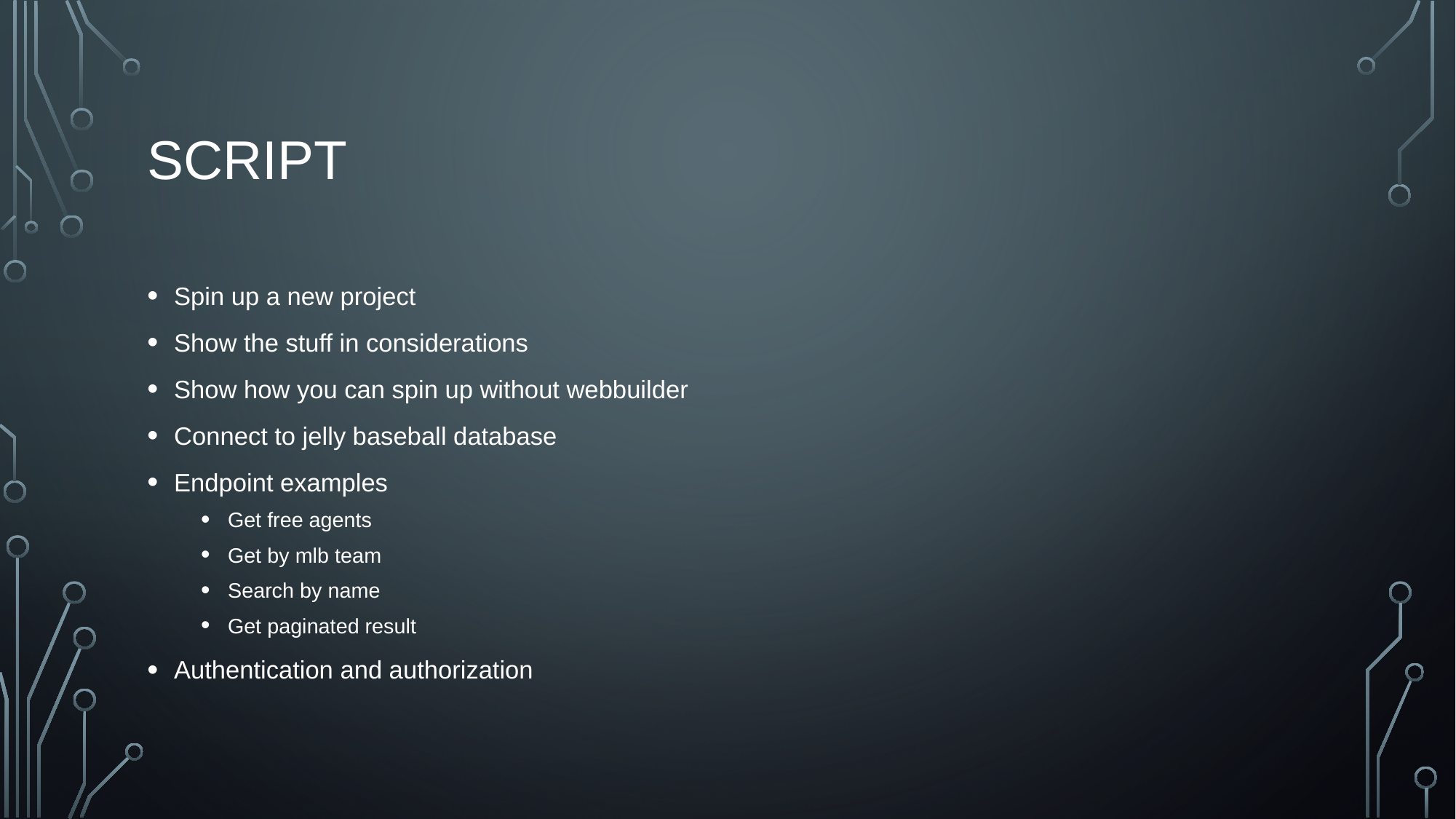

# Script
Spin up a new project
Show the stuff in considerations
Show how you can spin up without webbuilder
Connect to jelly baseball database
Endpoint examples
Get free agents
Get by mlb team
Search by name
Get paginated result
Authentication and authorization